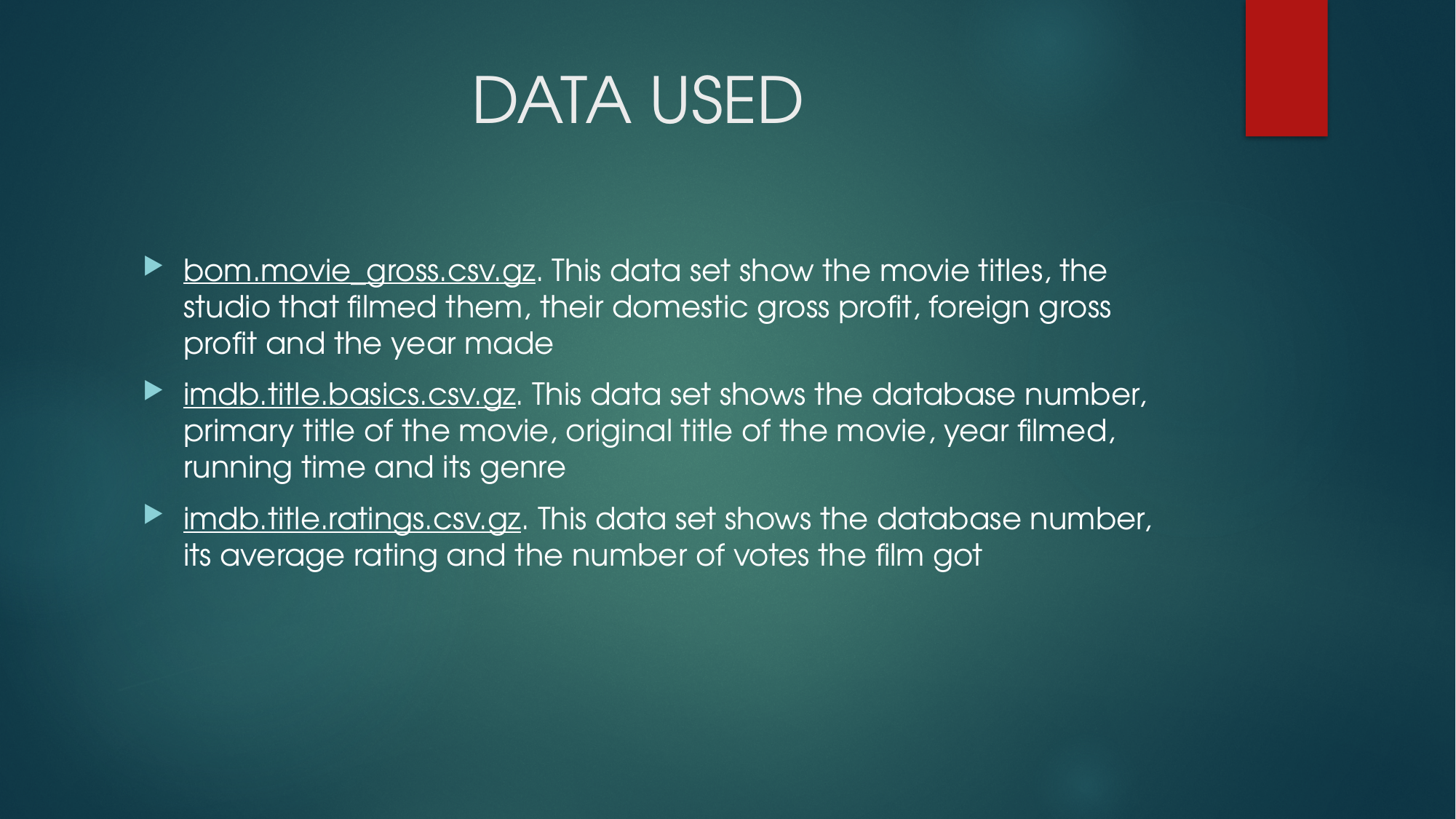

# DATA USED
bom.movie_gross.csv.gz. This data set show the movie titles, the studio that filmed them, their domestic gross profit, foreign gross profit and the year made
imdb.title.basics.csv.gz. This data set shows the database number, primary title of the movie, original title of the movie, year filmed, running time and its genre
imdb.title.ratings.csv.gz. This data set shows the database number, its average rating and the number of votes the film got